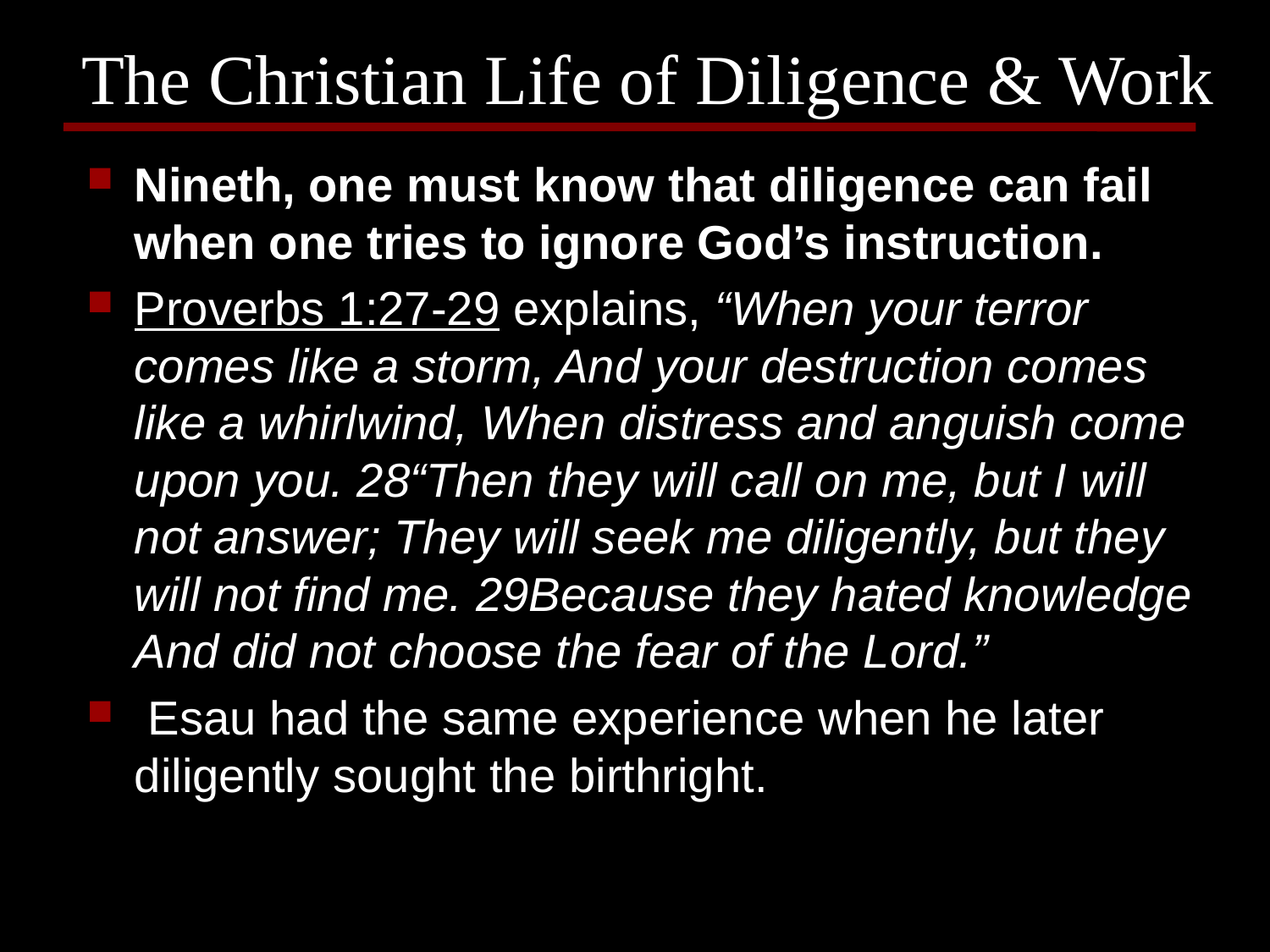

# The Christian Life of Diligence & Work
Nineth, one must know that diligence can fail when one tries to ignore God’s instruction.
Proverbs 1:27-29 explains, “When your terror comes like a storm, And your destruction comes like a whirlwind, When distress and anguish come upon you. 28“Then they will call on me, but I will not answer; They will seek me diligently, but they will not find me. 29Because they hated knowledge And did not choose the fear of the Lord.”
 Esau had the same experience when he later diligently sought the birthright.